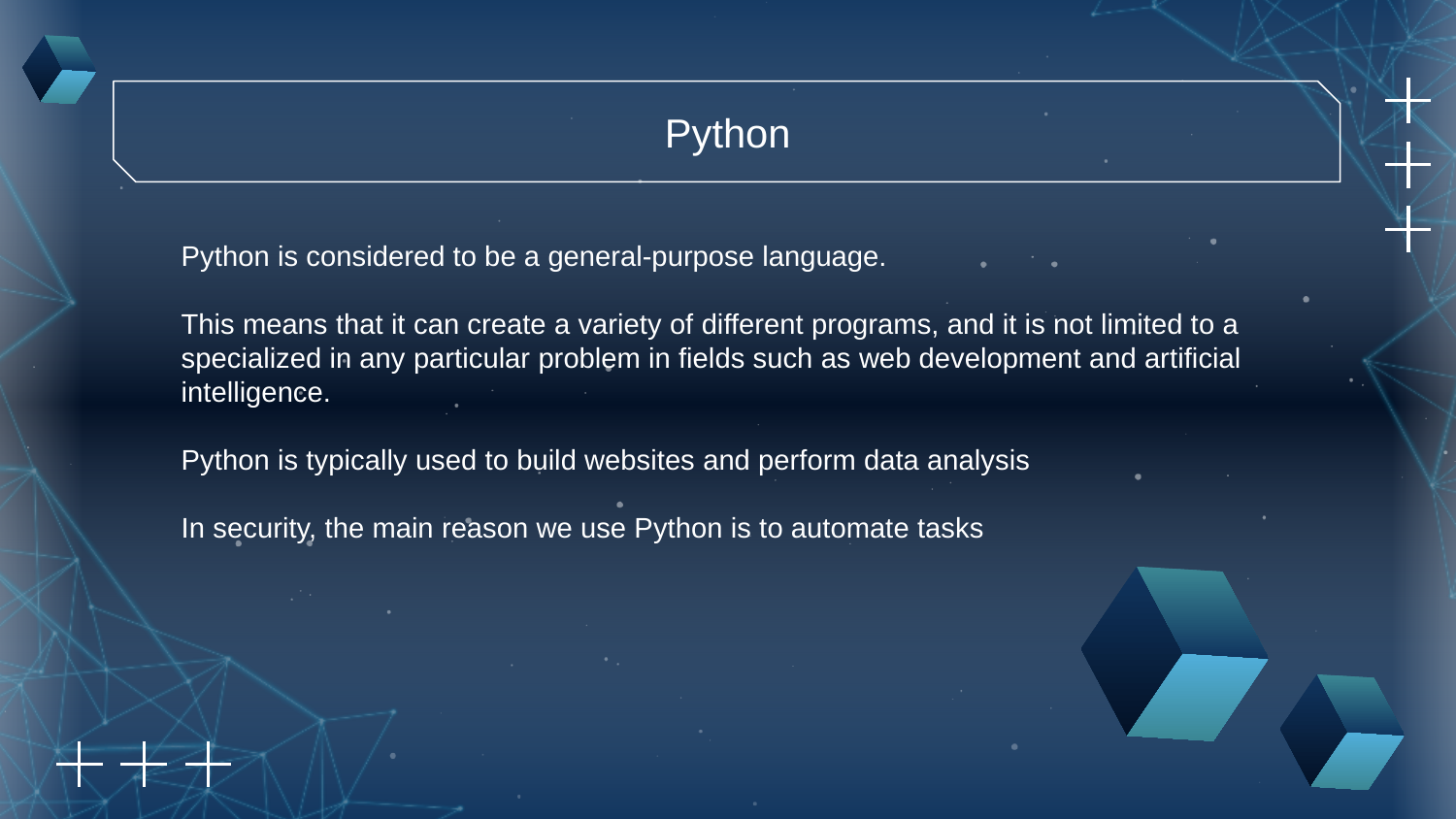

Python
Python is considered to be a general-purpose language.

This means that it can create a variety of different programs, and it is not limited to a specialized in any particular problem in fields such as web development and artificial intelligence.

Python is typically used to build websites and perform data analysis

In security, the main reason we use Python is to automate tasks